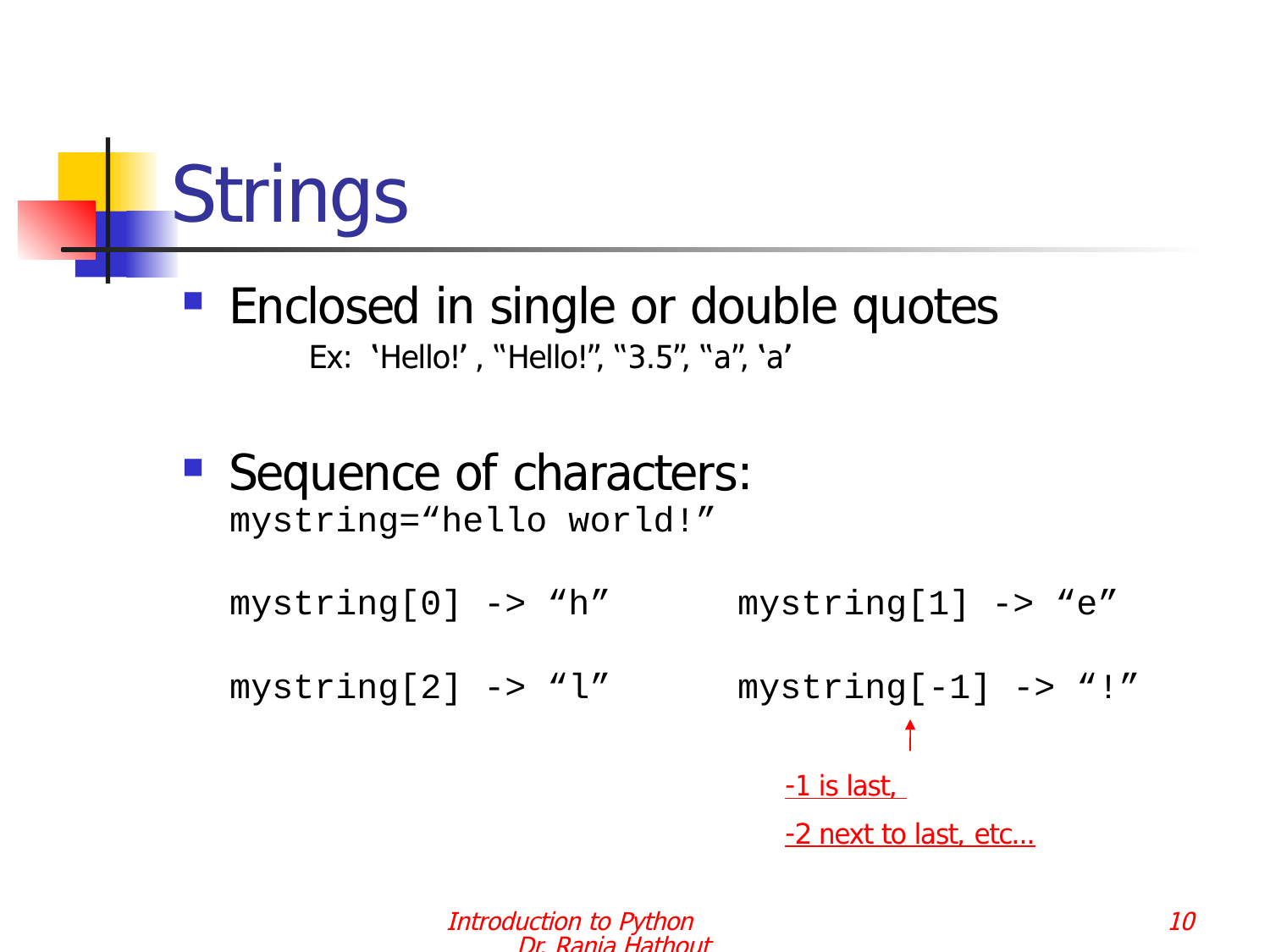

# Strings
Enclosed in single or double quotes
Ex:  ‘Hello!’ , “Hello!”, “3.5”, “a”, ‘a’

Sequence of characters:
mystring=“hello world!”
	mystring[0] -> “h”	mystring[1] -> “e”
	mystring[2] -> “l”	mystring[-1] -> “!”

-1 is last,
-2 next to last, etc…
Introduction to Python                                 Dr. Rania Hathout
10